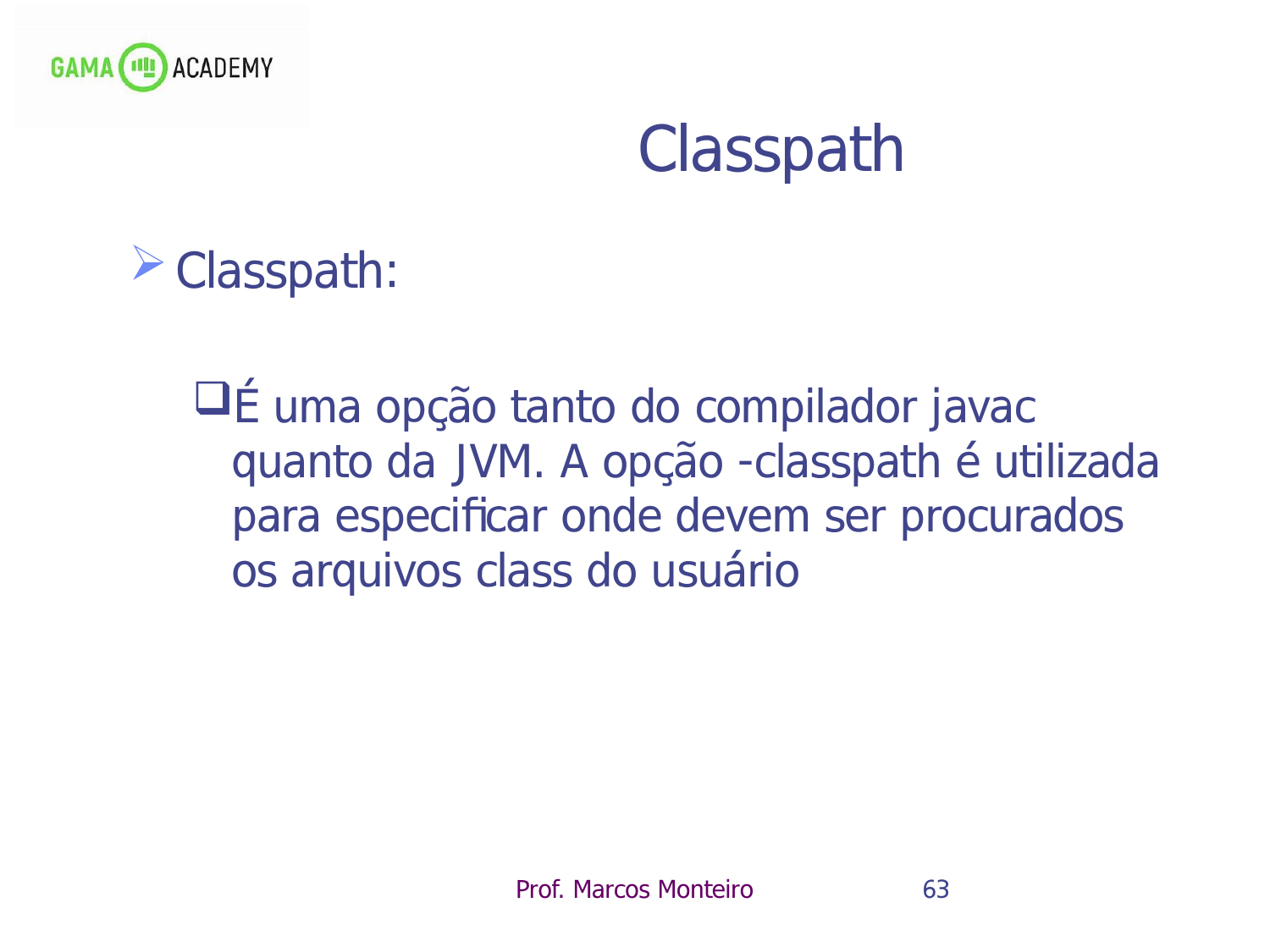

63
# Classpath
Classpath:

É uma opção tanto do compilador javac quanto da JVM. A opção -classpath é utilizada para especificar onde devem ser procurados os arquivos class do usuário

Prof. Marcos Monteiro